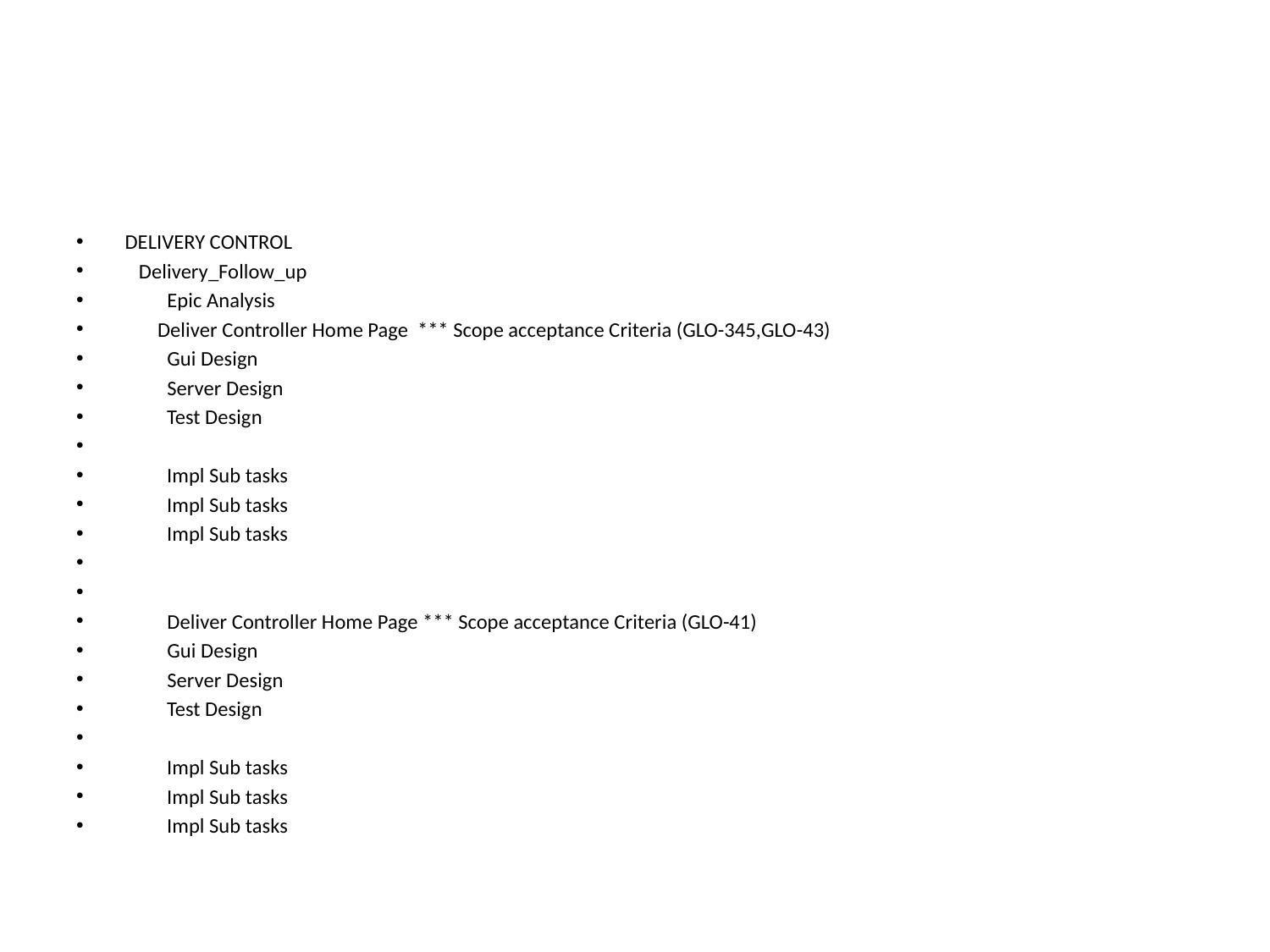

#
 DELIVERY CONTROL
    Delivery_Follow_up
    	Epic Analysis
        Deliver Controller Home Page  *** Scope acceptance Criteria (GLO-345,GLO-43)
        	Gui Design
         	Server Design
          Test Design

          Impl Sub tasks
          Impl Sub tasks
          Impl Sub tasks

       	Deliver Controller Home Page *** Scope acceptance Criteria (GLO-41)
        	Gui Design
         	Server Design
          Test Design

          Impl Sub tasks
          Impl Sub tasks
          Impl Sub tasks